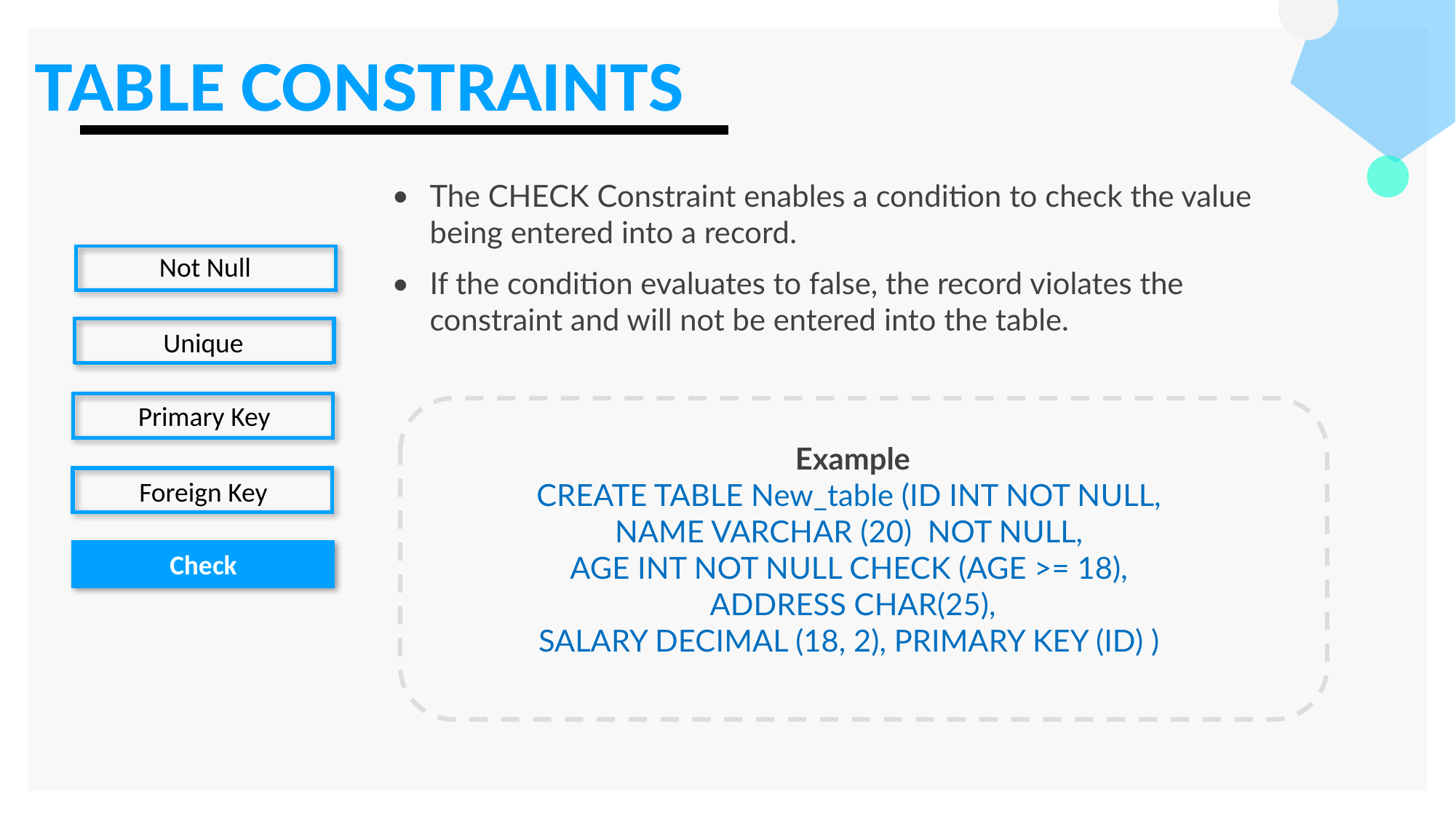

TABLE CONSTRAINTS

The CHECK Constraint enables a condition to check the value being entered into a record.
If the condition evaluates to false, the record violates the constraint and will not be entered into the table.

Example
CREATE TABLE New_table (ID INT NOT NULL,
NAME VARCHAR (20)  NOT NULL,
AGE INT NOT NULL CHECK (AGE >= 18),
ADDRESS CHAR(25),
SALARY DECIMAL (18, 2), PRIMARY KEY (ID) )
Not Null

Unique

Primary Key

Foreign Key

Check